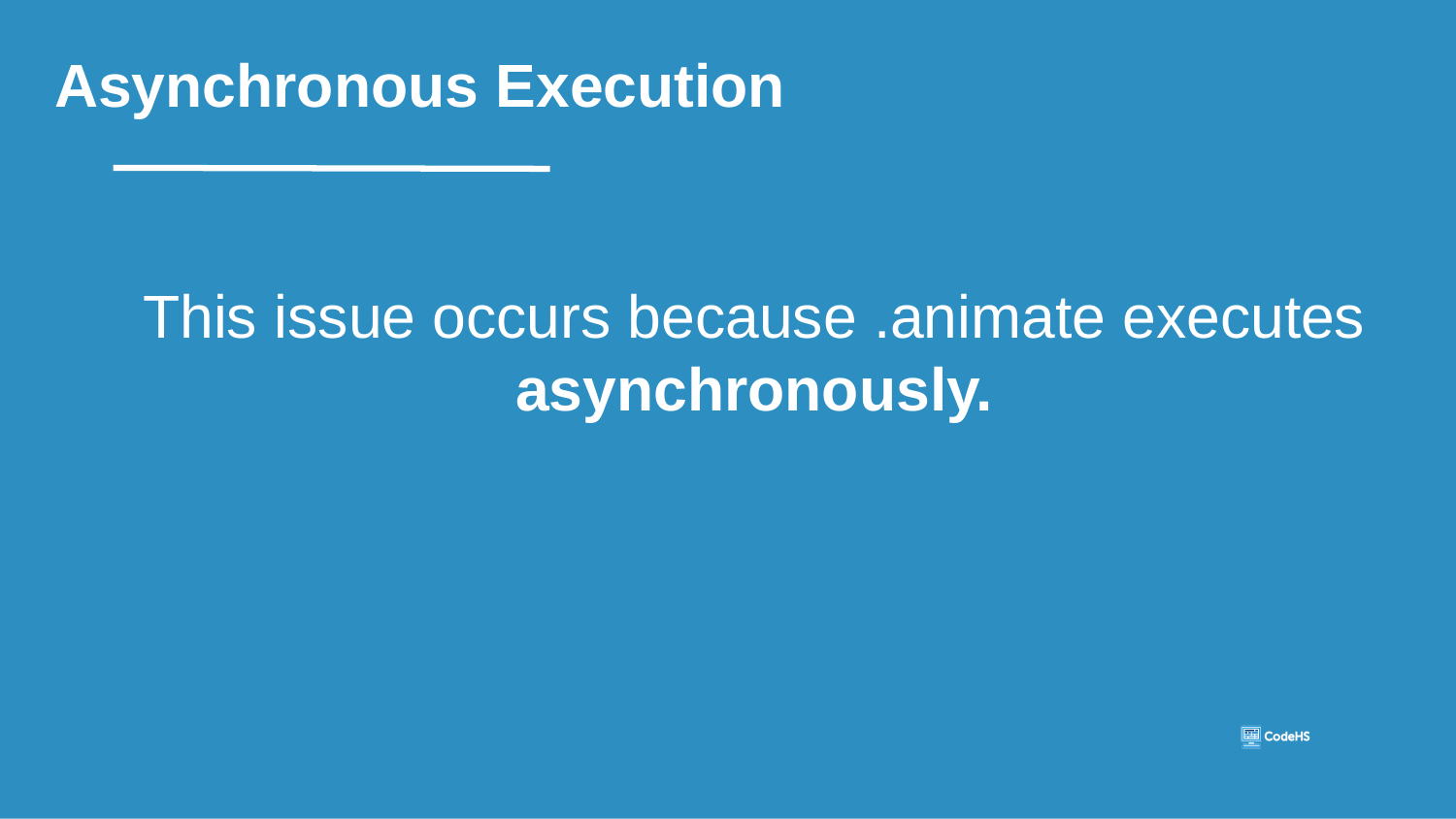

# Asynchronous Execution
This issue occurs because .animate executes asynchronously.